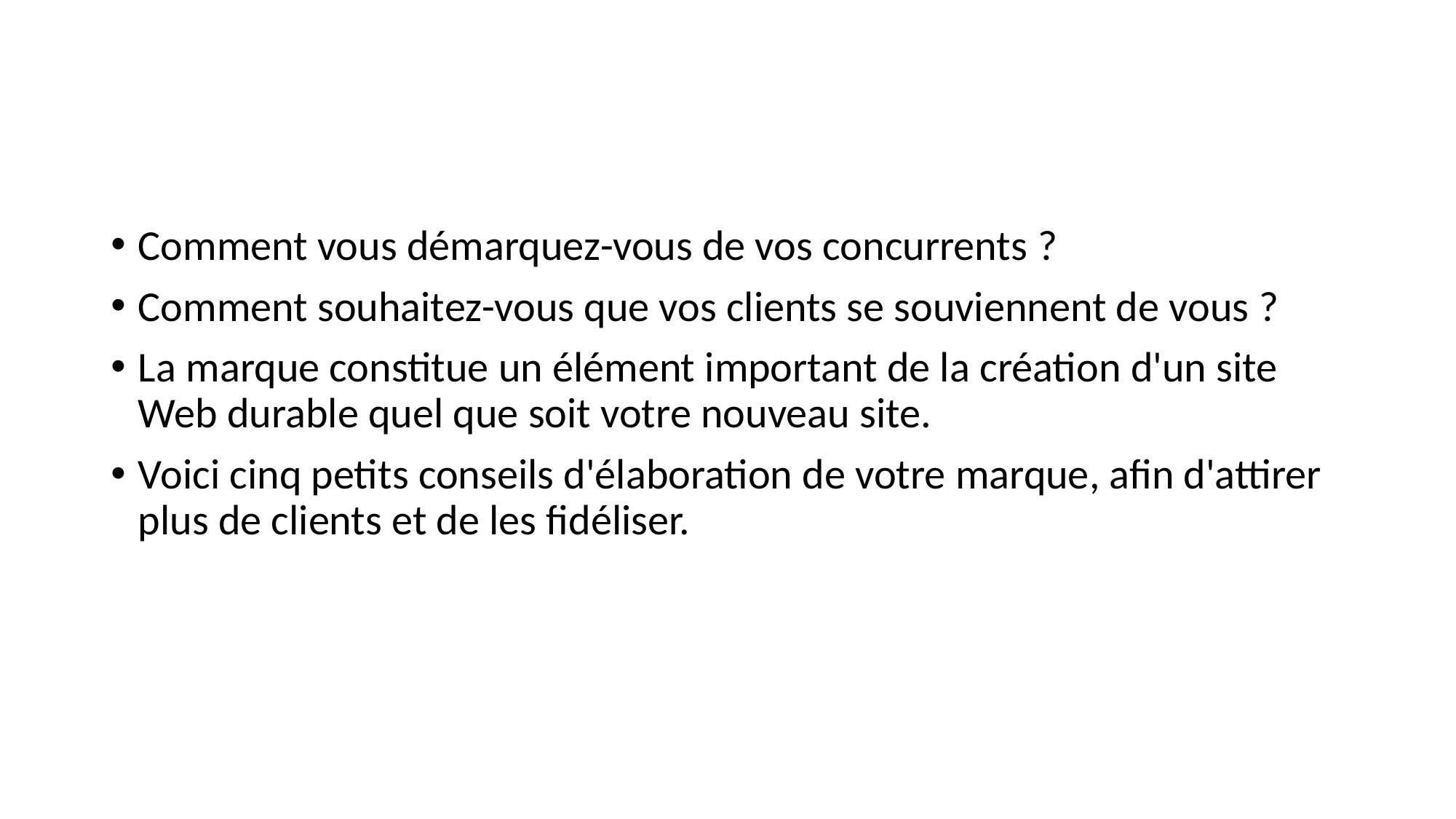

#
Comment vous démarquez-vous de vos concurrents ?
Comment souhaitez-vous que vos clients se souviennent de vous ?
La marque constitue un élément important de la création d'un site Web durable quel que soit votre nouveau site.
Voici cinq petits conseils d'élaboration de votre marque, afin d'attirer plus de clients et de les fidéliser.